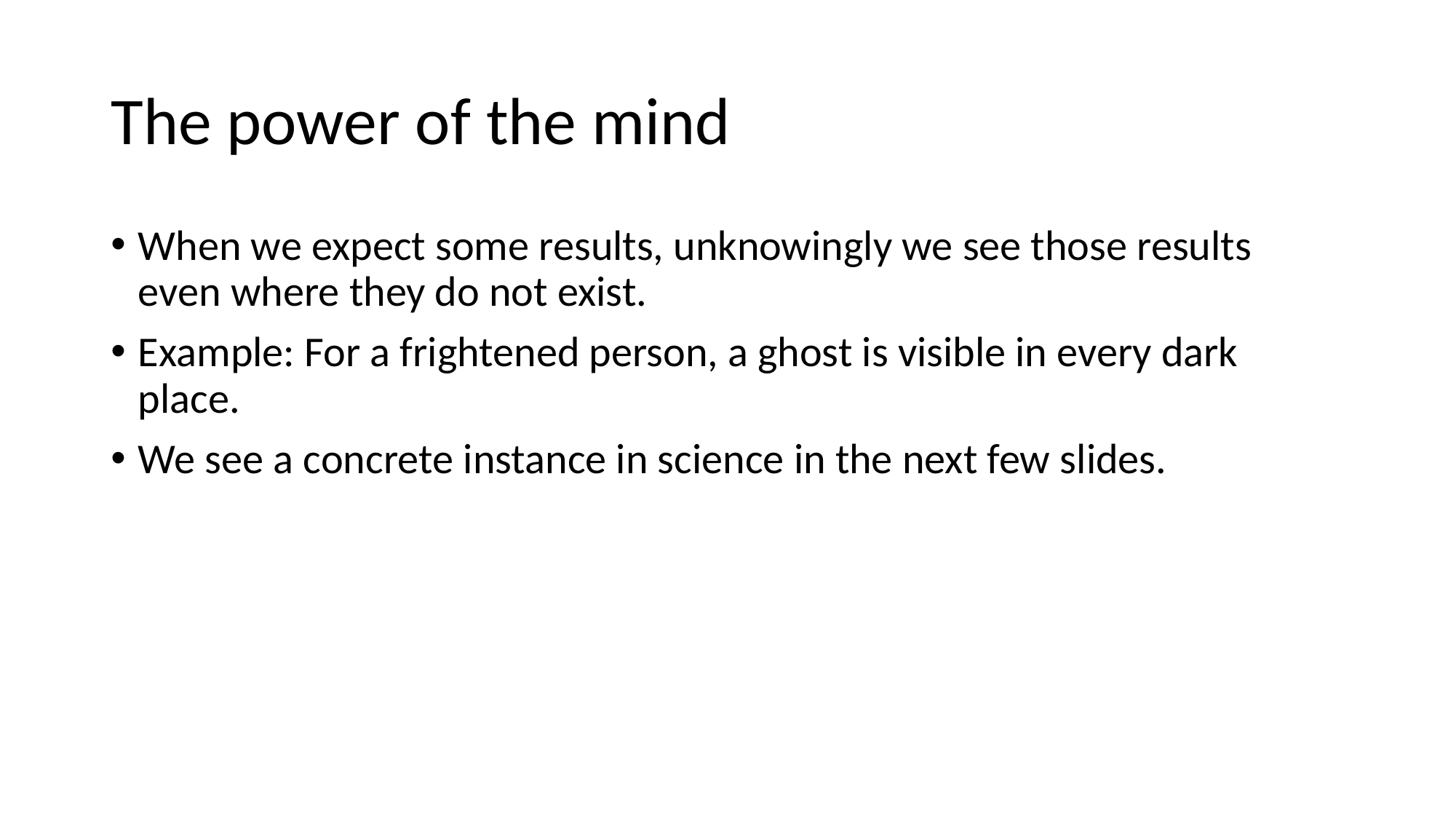

# The power of the mind
When we expect some results, unknowingly we see those results even where they do not exist.
Example: For a frightened person, a ghost is visible in every dark place.
We see a concrete instance in science in the next few slides.